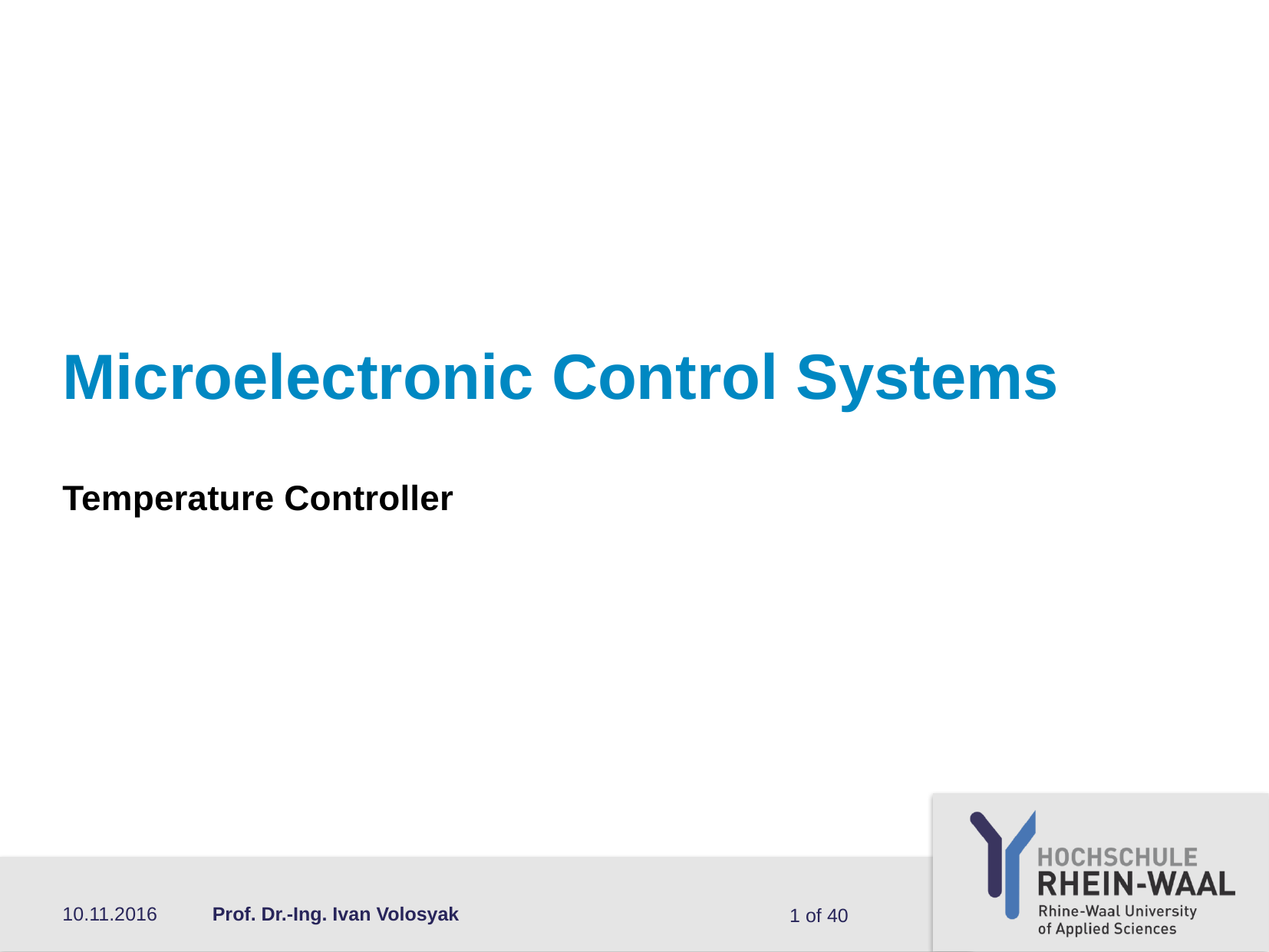

# Microelectronic Control Systems
Temperature Controller

10.11.2016
Prof. Dr.-Ing. Ivan Volosyak